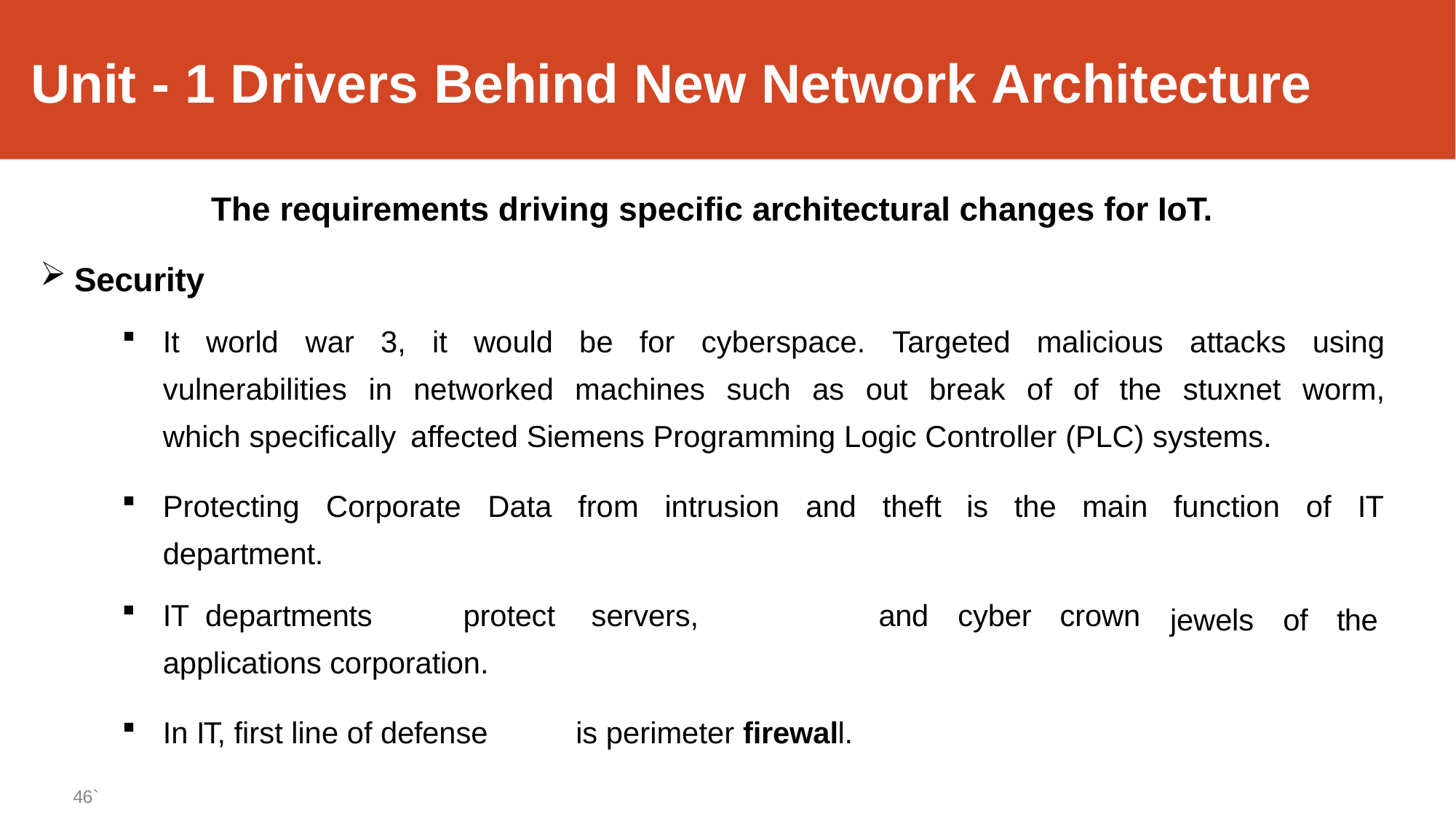

# Unit - 1 Drivers Behind New Network Architecture
The requirements driving specific architectural changes for IoT.
Security
It  world  war  3,  it  would  be  for  cyberspace.  Targeted  malicious  attacks  using vulnerabilities in networked machines such as out break of of the stuxnet worm, which specifically affected Siemens Programming Logic Controller (PLC) systems.
Protecting  Corporate  Data  from  intrusion  and  theft  is  the  main  function  of  IT department.
IT	departments	protect	servers,	applications corporation.
In IT, first line of defense	is perimeter firewall.
and	cyber	crown
jewels	of	the
46`